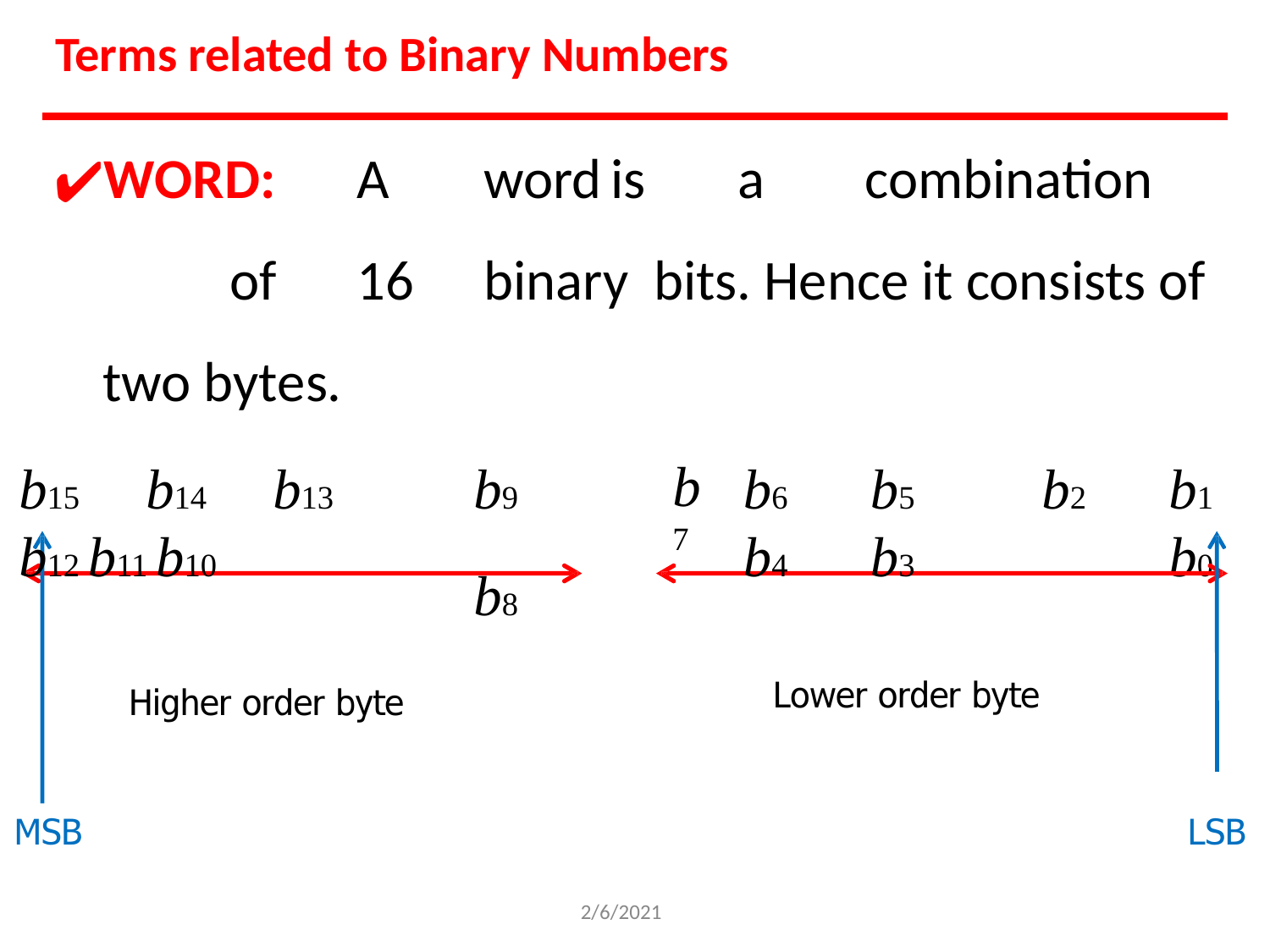

Terms related to Binary Numbers
WORD:	A	word	is	a	combination	of	16	binary  bits. Hence it consists of two bytes.

b7
b15	b14	b13	b12 b11 b10

Higher order byte
b9	b8
b6	b5	b4	b3

Lower order byte
b2	b1	b0

MSB
LSB
2/6/2021